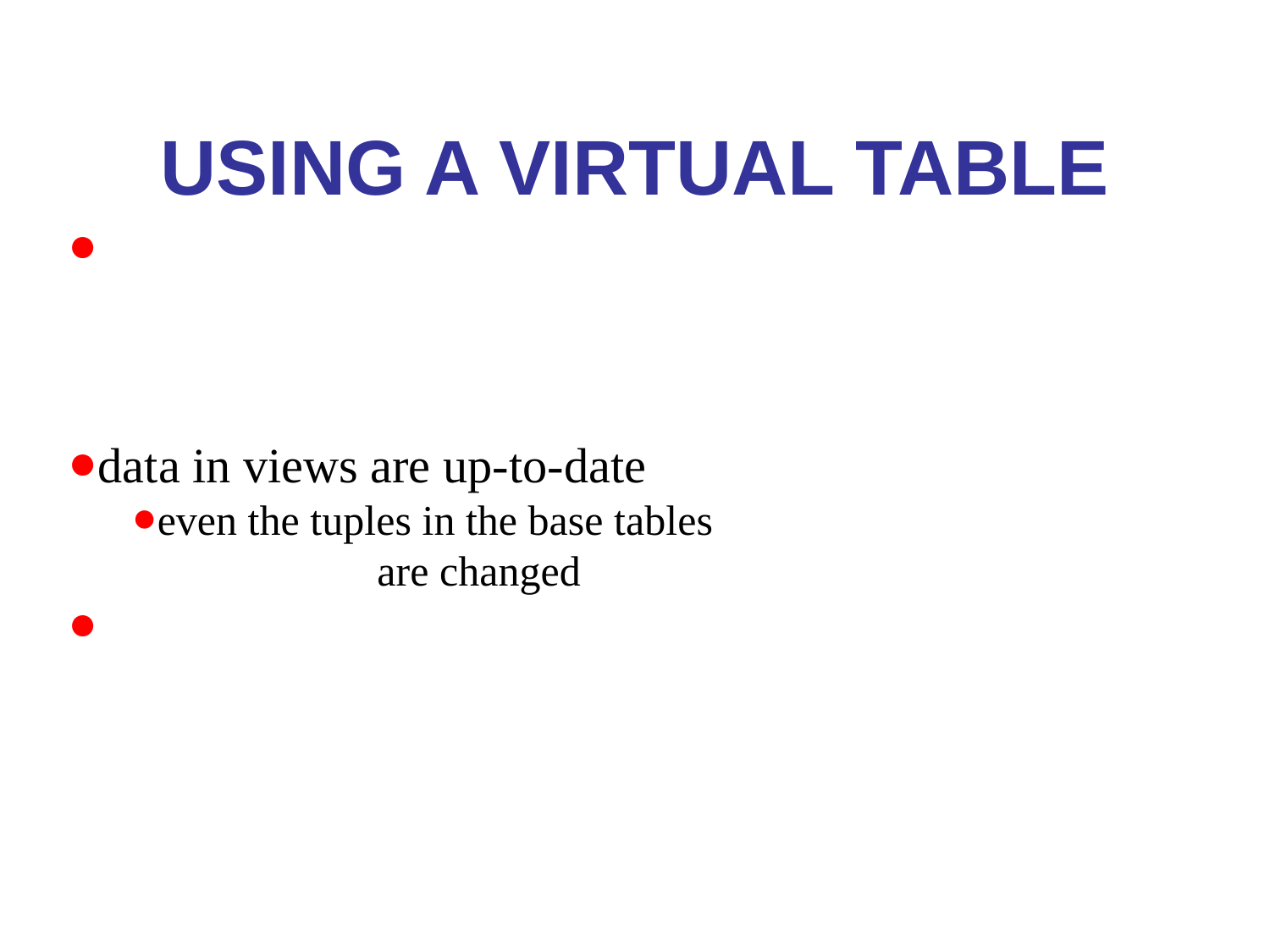

# Using a Virtual Table
We can specify SQL queries from a newly create view
	SELECT FNAME, LNAME
  FROM WORKS_ON_1
	WHERE PNAME=‘ProjectX’;
data in views are up-to-date
even the tuples in the base tables EMPLOYEE, PROJECT, WORKS_ON are changed
When no longer needed, a view can be dropped
	DROP WORKS_ON_1;
*